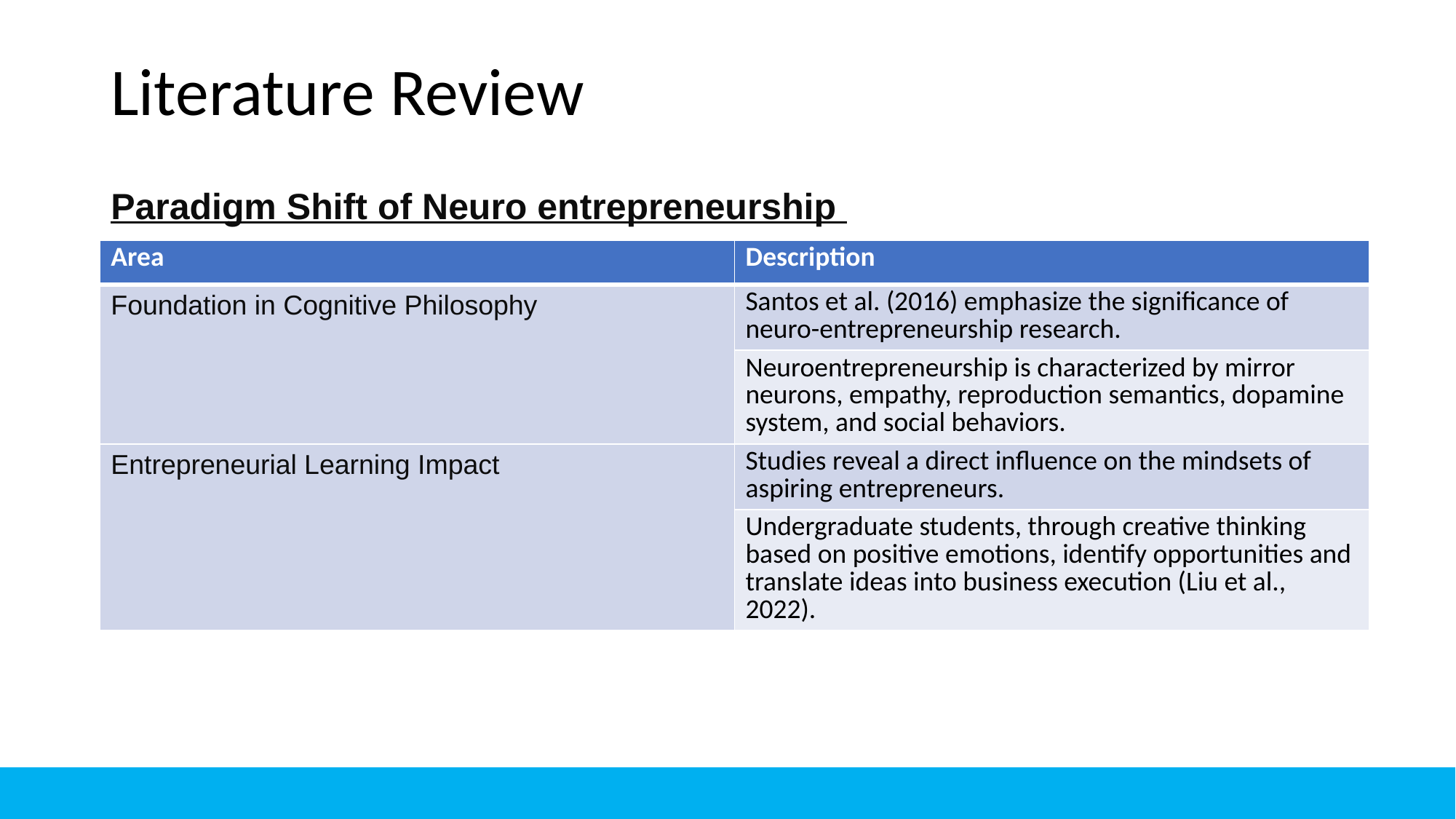

# Literature Review
Paradigm Shift of Neuro entrepreneurship
| Area | Description |
| --- | --- |
| Foundation in Cognitive Philosophy | Santos et al. (2016) emphasize the significance of neuro-entrepreneurship research. |
|  | Neuroentrepreneurship is characterized by mirror neurons, empathy, reproduction semantics, dopamine system, and social behaviors. |
| Entrepreneurial Learning Impact | Studies reveal a direct influence on the mindsets of aspiring entrepreneurs. |
|  | Undergraduate students, through creative thinking based on positive emotions, identify opportunities and translate ideas into business execution (Liu et al., 2022). |
13